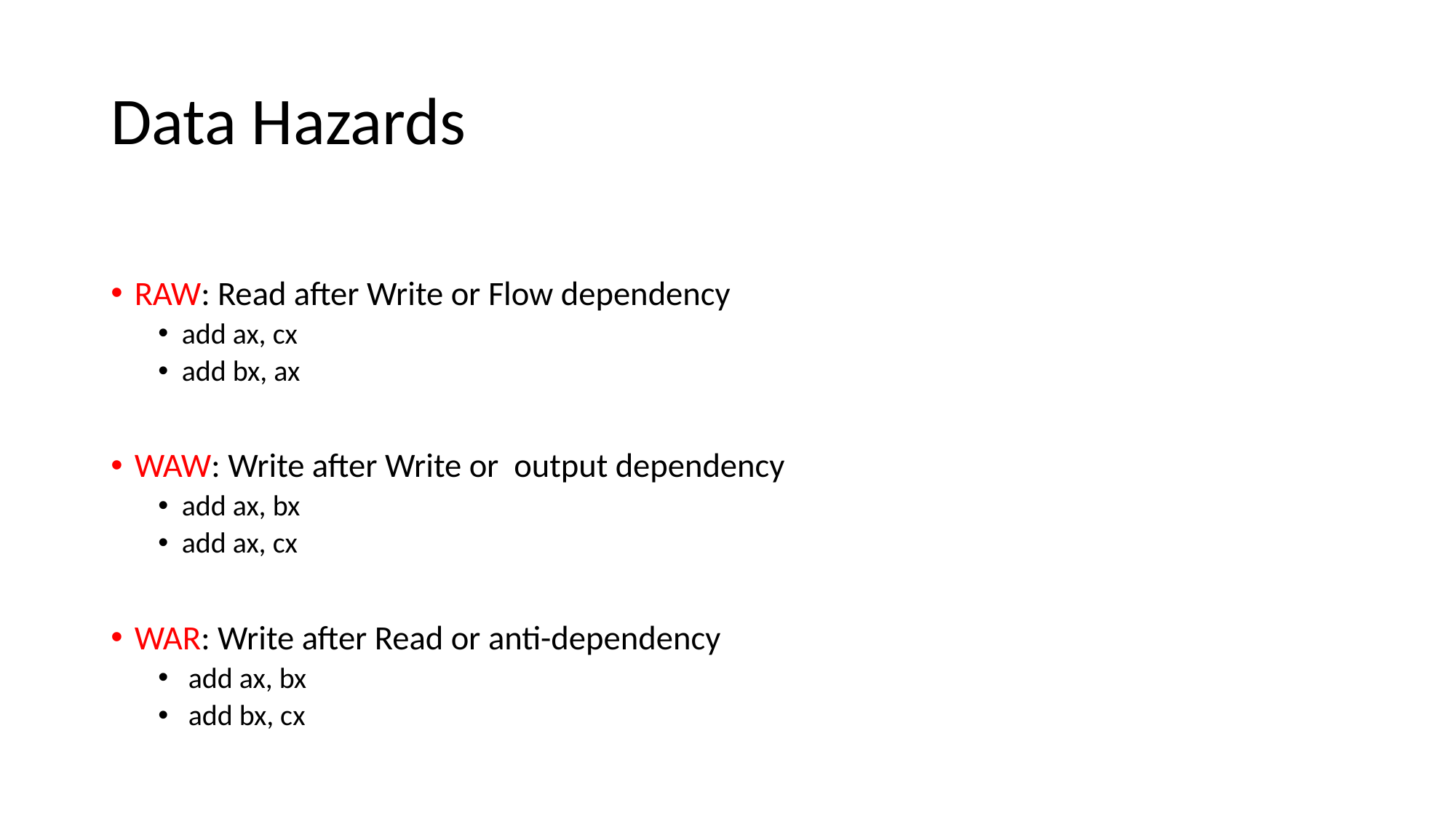

# Data Hazards

RAW: Read after Write or Flow dependency
add ax, cx
add bx, ax

WAW: Write after Write or  output dependency
add ax, bx
add ax, cx

WAR: Write after Read or anti-dependency
 add ax, bx
 add bx, cx